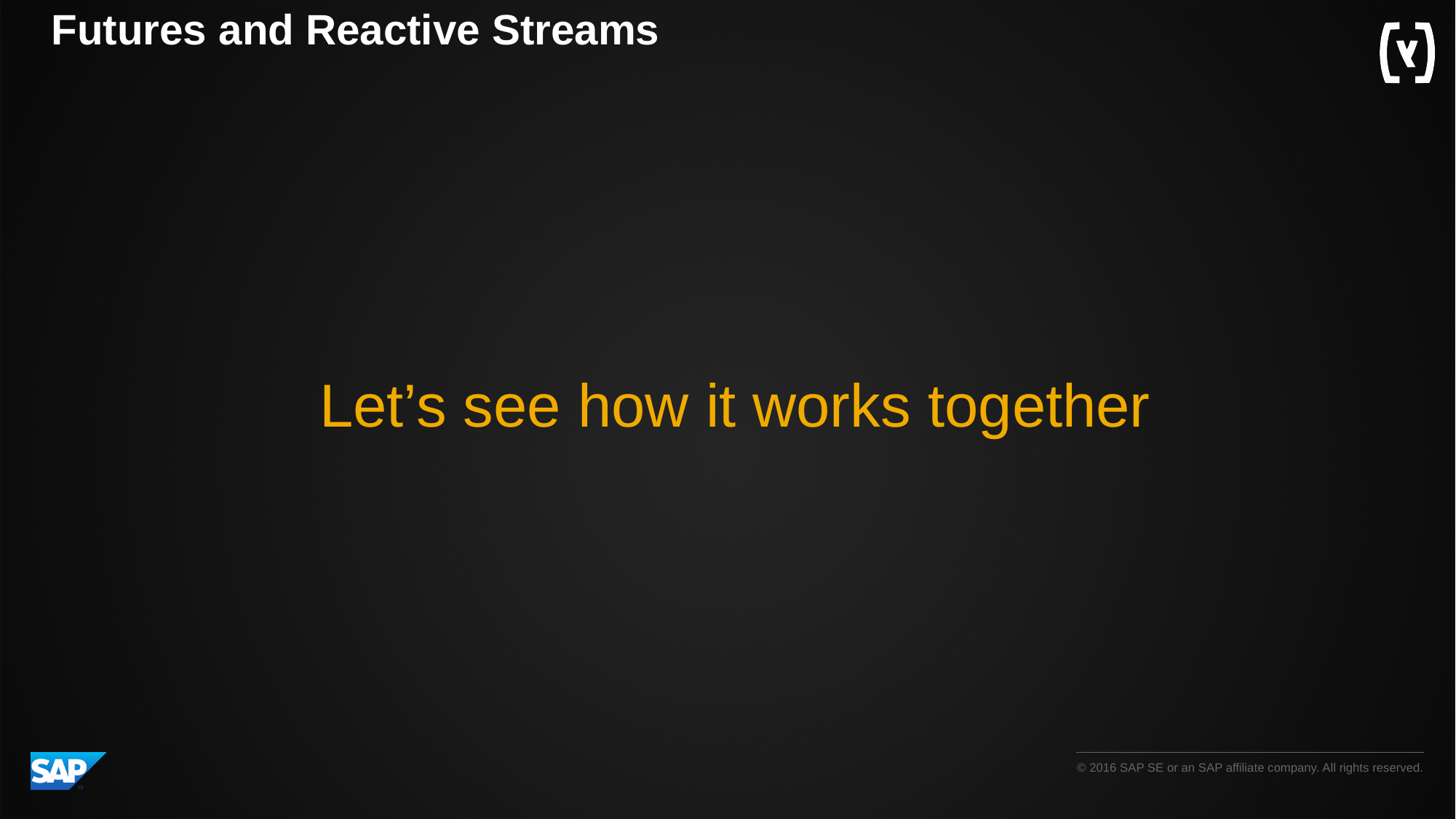

# Futures and Reactive Streams

Let’s see how it works together